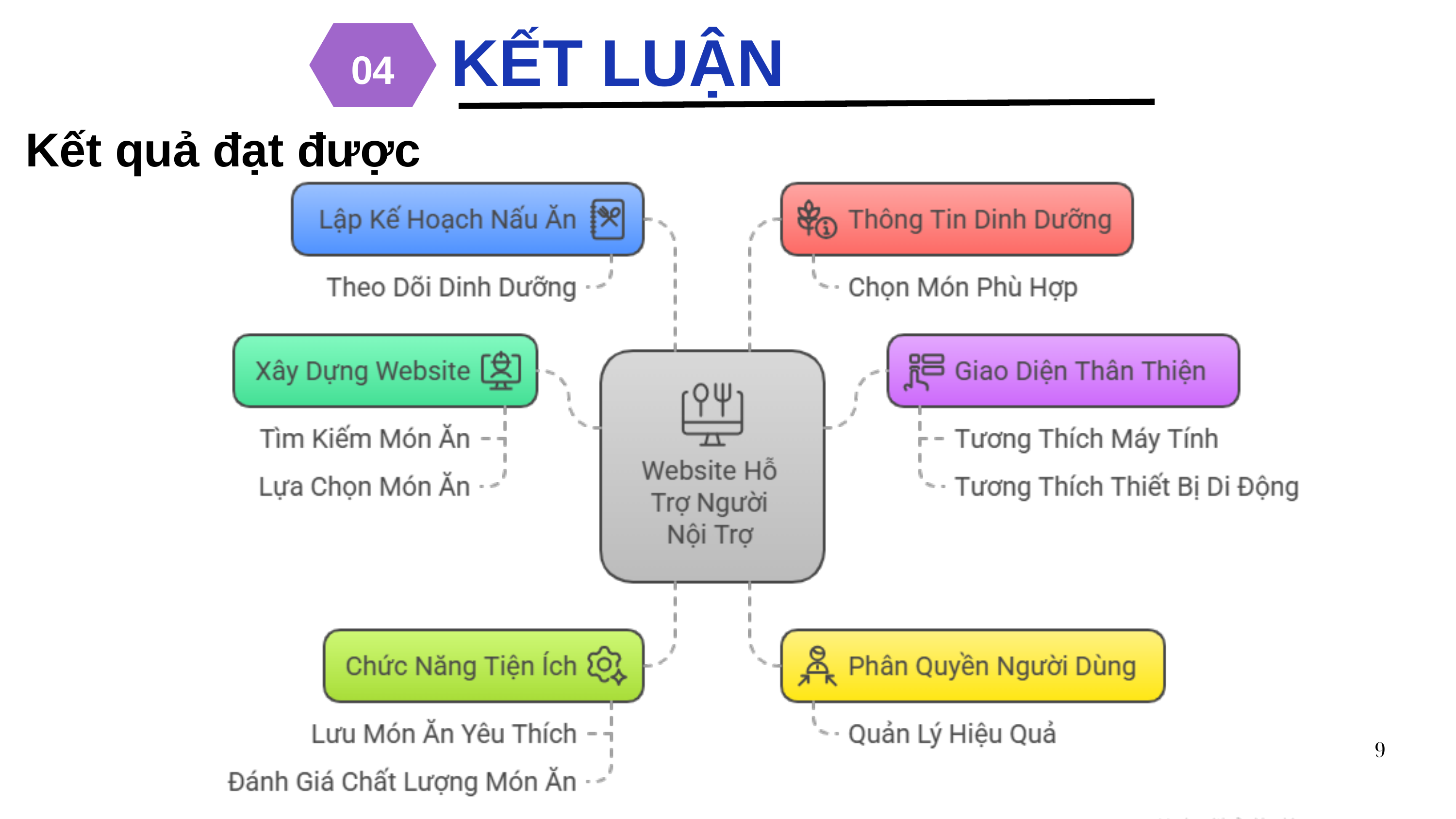

04
KẾT LUẬN

Kết quả đạt được
9